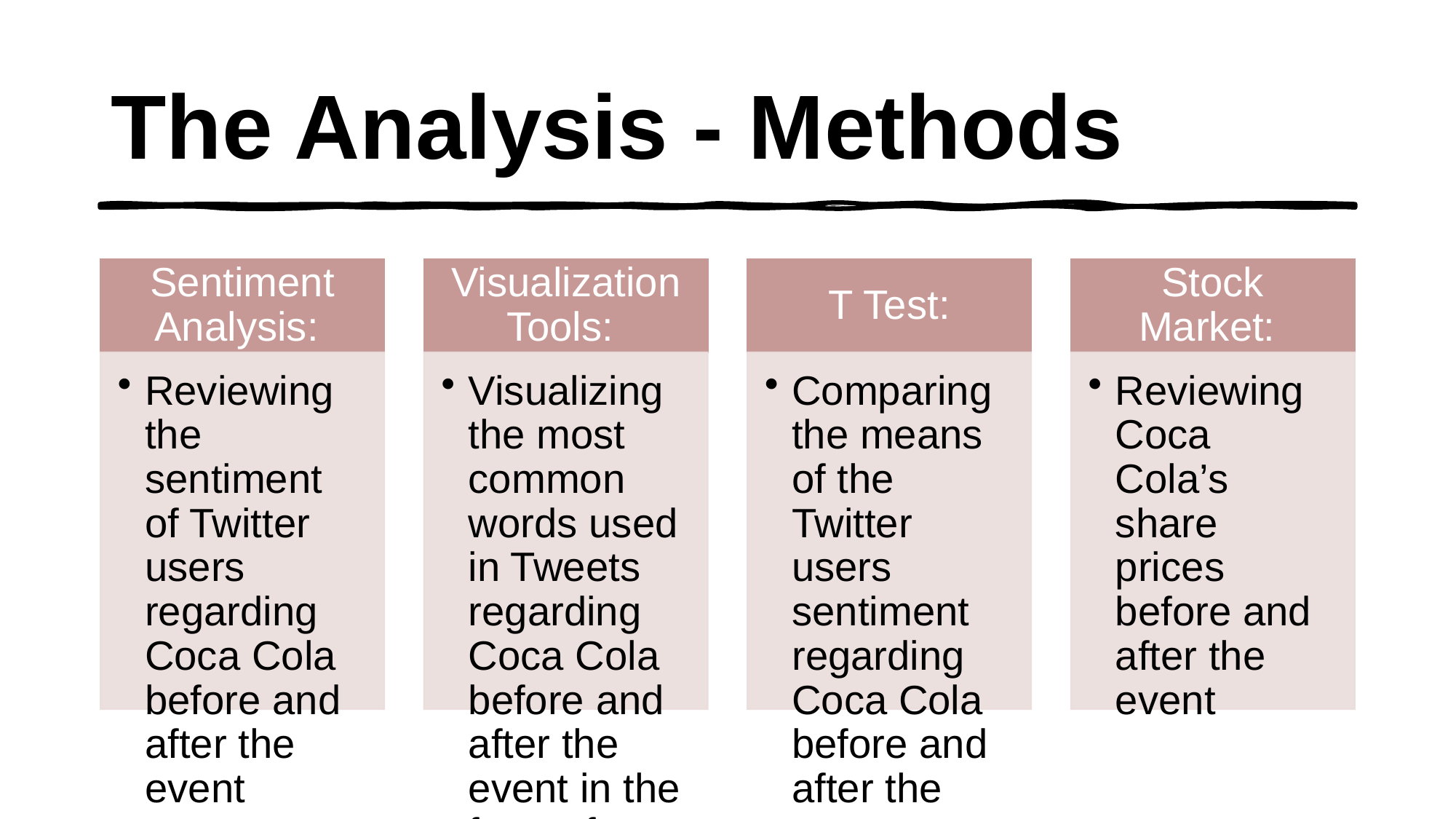

# The Analysis - Methods
Sentiment Analysis:
Reviewing the sentiment of Twitter users regarding Coca Cola before and after the event
Visualization Tools:
Visualizing the most common words used in Tweets regarding Coca Cola before and after the event in the form of Wordclouds and bar charts
T Test:
Comparing the means of the Twitter users sentiment regarding Coca Cola before and after the event
Stock Market:
Reviewing Coca Cola’s share prices before and after the event